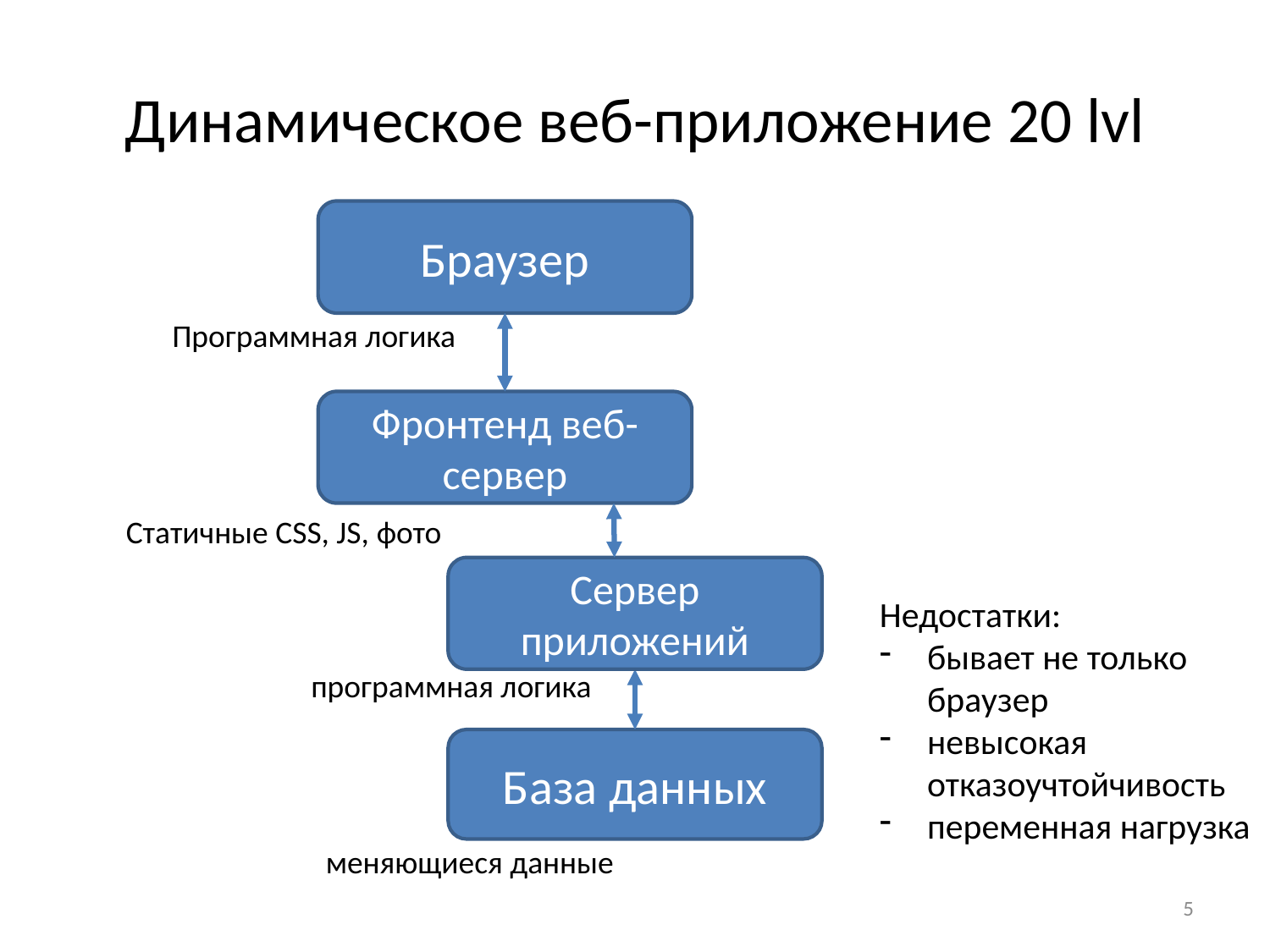

# Динамическое веб-приложение 20 lvl
Браузер
Программная логика
Фронтенд веб-сервер
Статичные CSS, JS, фото
Сервер приложений
Недостатки:
бывает не только браузер
невысокая отказоучтойчивость
переменная нагрузка
программная логика
База данных
меняющиеся данные
5